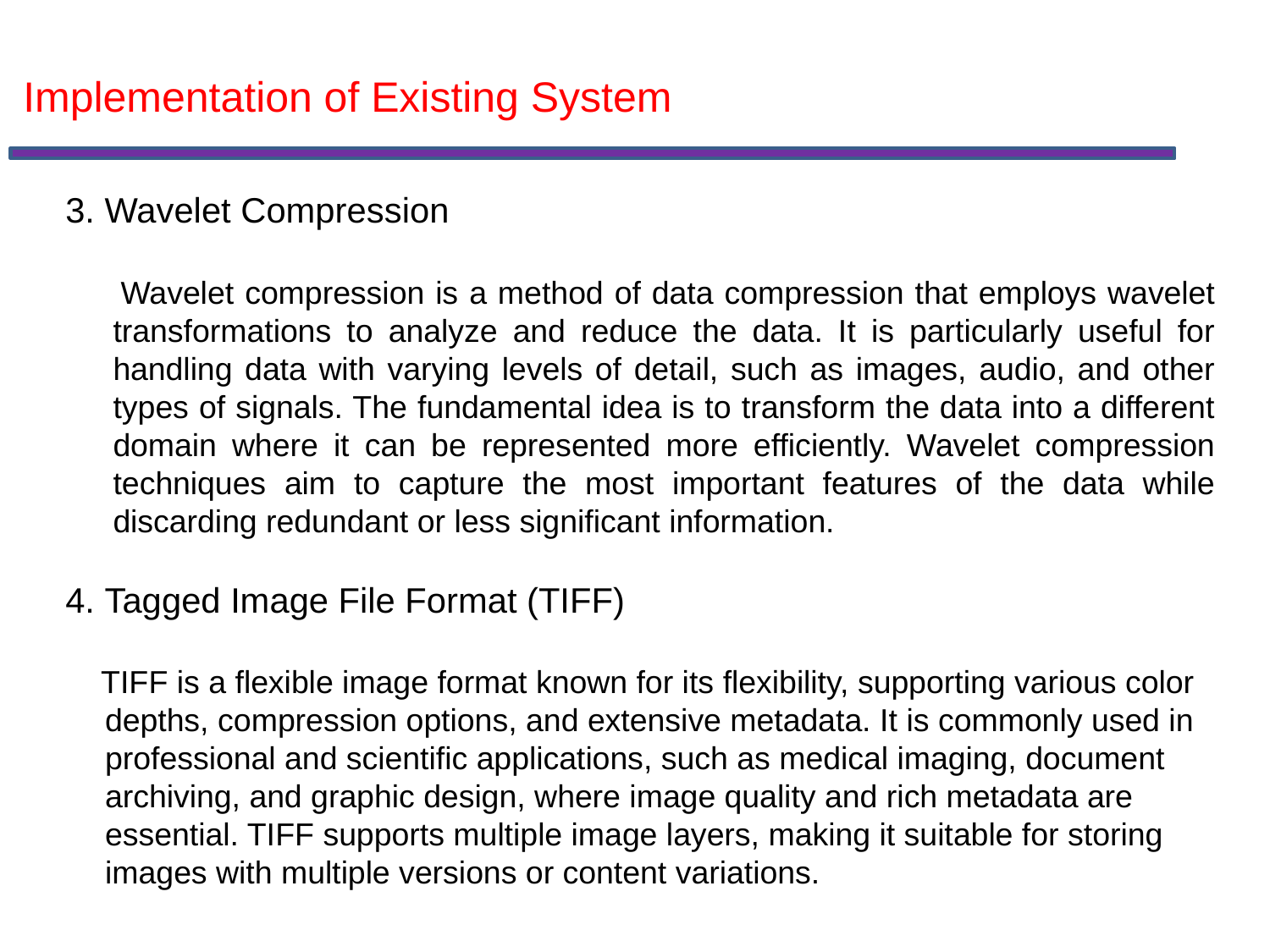

Implementation of Existing System

3. Wavelet Compression

     Wavelet compression is a method of data compression that employs wavelet transformations to analyze and reduce the data. It is particularly useful for handling data with varying levels of detail, such as images, audio, and other types of signals. The fundamental idea is to transform the data into a different domain where it can be represented more efficiently. Wavelet compression techniques aim to capture the most important features of the data while discarding redundant or less significant information.

4. Tagged Image File Format (TIFF)

    TIFF is a flexible image format known for its flexibility, supporting various color depths, compression options, and extensive metadata. It is commonly used in professional and scientific applications, such as medical imaging, document archiving, and graphic design, where image quality and rich metadata are essential. TIFF supports multiple image layers, making it suitable for storing images with multiple versions or content variations.